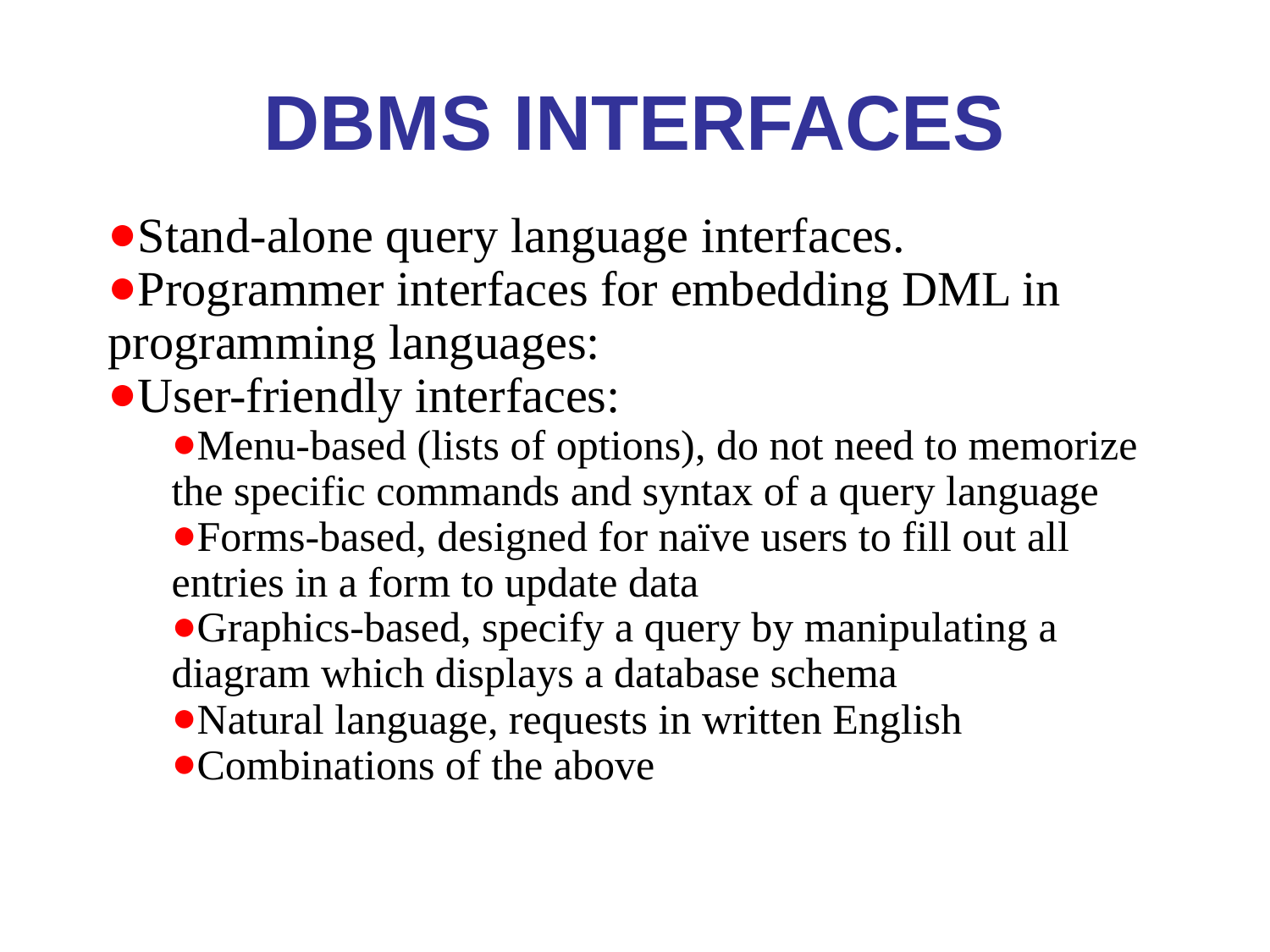

# DBMS Interfaces
Stand-alone query language interfaces.
Programmer interfaces for embedding DML in programming languages:
User-friendly interfaces:
Menu-based (lists of options), do not need to memorize the specific commands and syntax of a query language
Forms-based, designed for naïve users to fill out all entries in a form to update data
Graphics-based, specify a query by manipulating a diagram which displays a database schema
Natural language, requests in written English
Combinations of the above
*